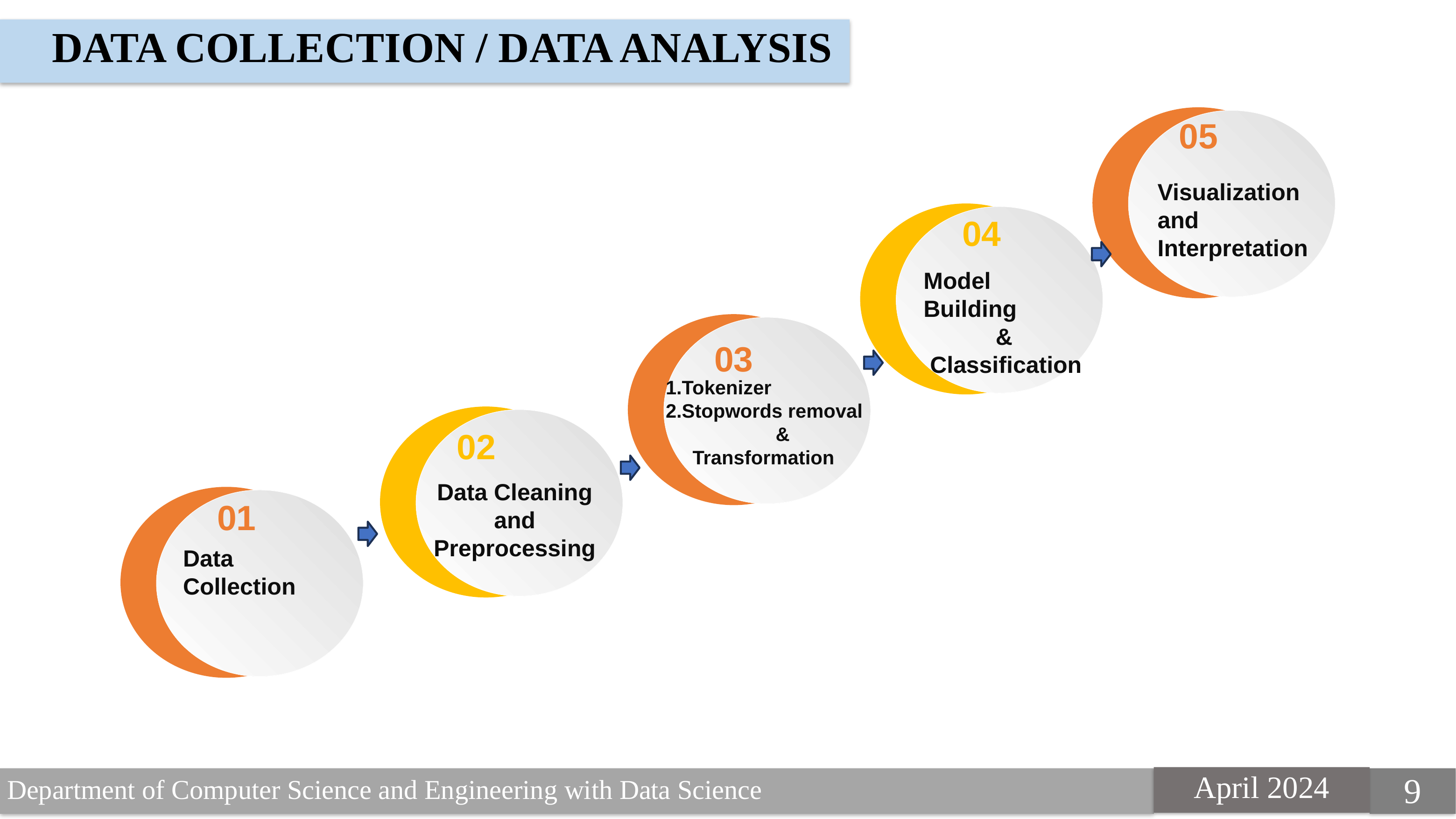

DATA COLLECTION / DATA ANALYSIS

05
Visualization and Interpretation

04

Model Building
&
 Classification

03

02

Data Cleaning and Preprocessing

01

Data Collection
1.Tokenizer
2.Stopwords removal
&
     Transformation
9
April 2024

9
Department of Computer Science and Engineering with Data Science